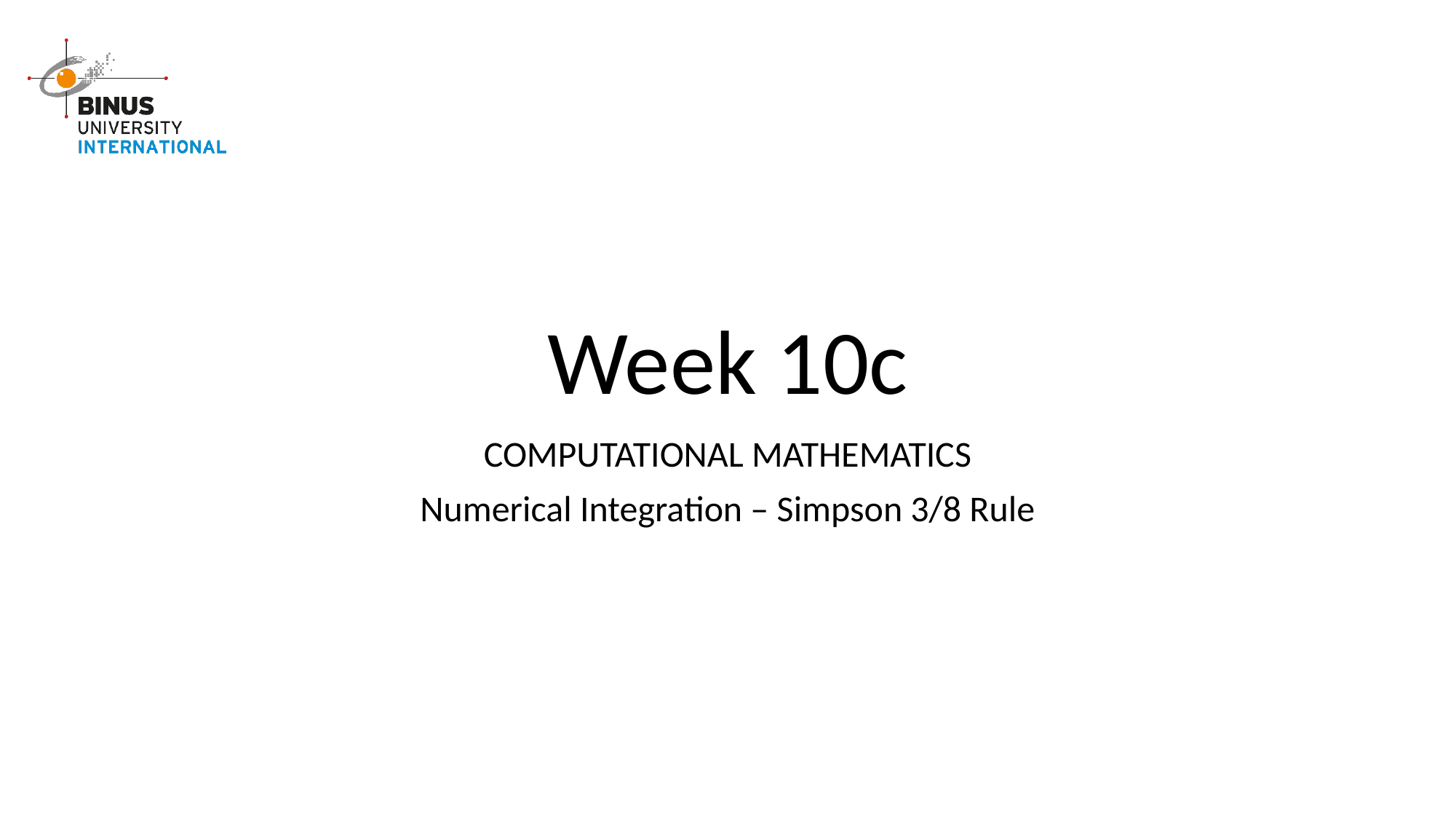

# Week 10c
COMPUTATIONAL MATHEMATICS
Numerical Integration – Simpson 3/8 Rule